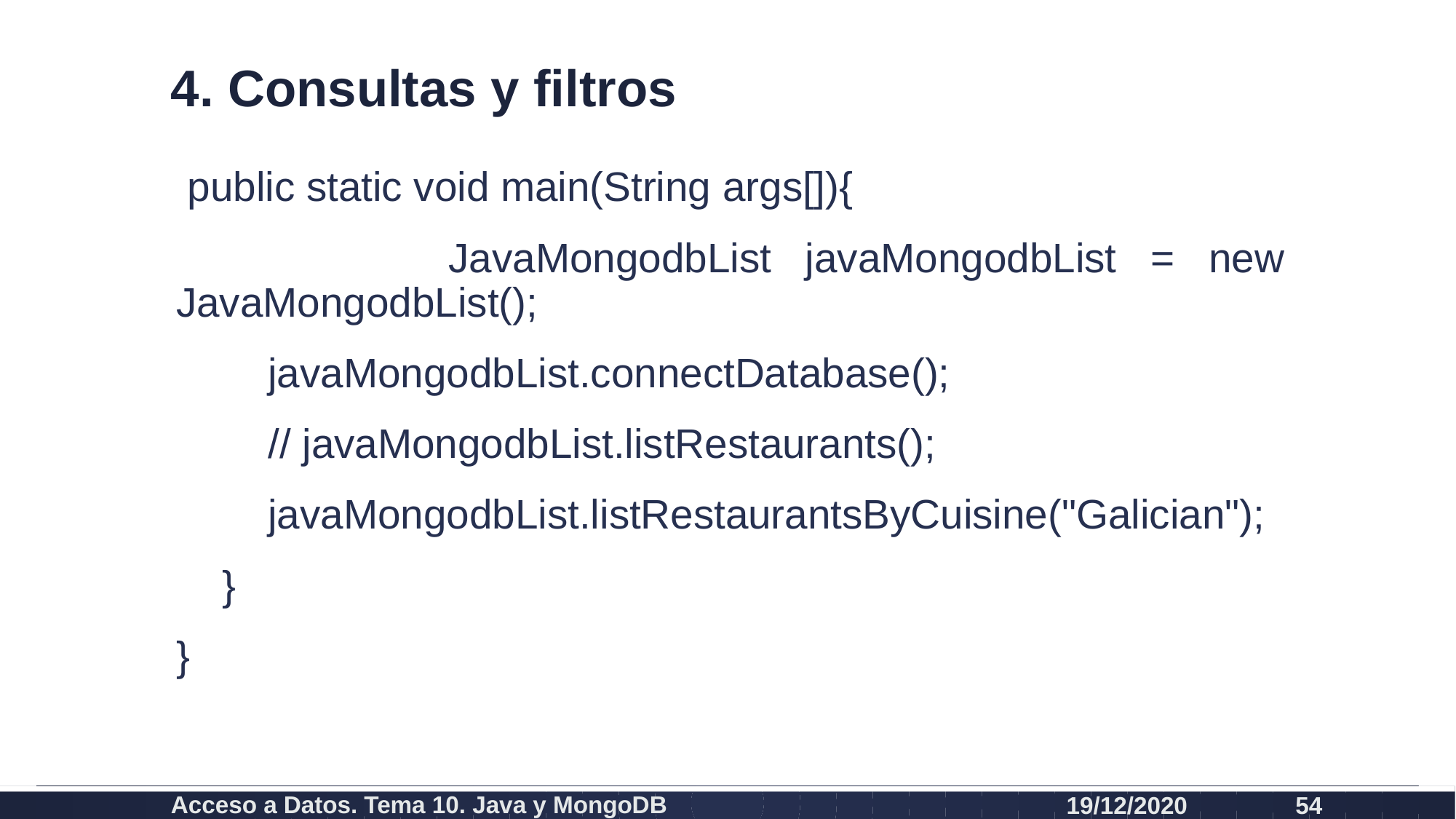

# 4. Consultas y filtros
 public static void main(String args[]){
        JavaMongodbList javaMongodbList = new JavaMongodbList();
        javaMongodbList.connectDatabase();
        // javaMongodbList.listRestaurants();
        javaMongodbList.listRestaurantsByCuisine("Galician");
    }
}
Acceso a Datos. Tema 10. Java y MongoDB
19/12/2020
54